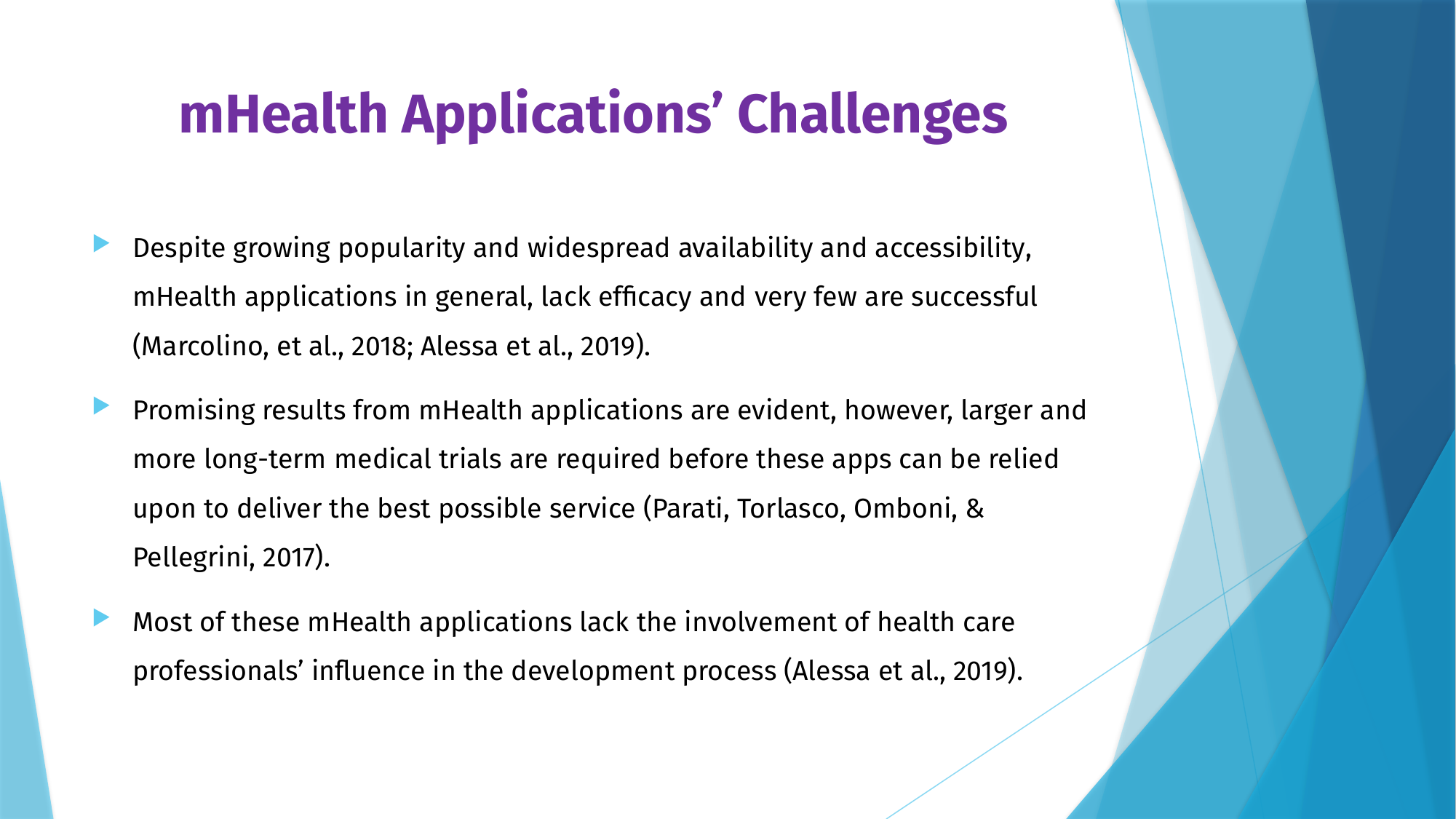

# mHealth Applications’ Challenges
Despite growing popularity and widespread availability and accessibility, mHealth applications in general, lack efficacy and very few are successful (Marcolino, et al., 2018; Alessa et al., 2019).
Promising results from mHealth applications are evident, however, larger and more long-term medical trials are required before these apps can be relied upon to deliver the best possible service (Parati, Torlasco, Omboni, & Pellegrini, 2017).
Most of these mHealth applications lack the involvement of health care professionals’ influence in the development process (Alessa et al., 2019).